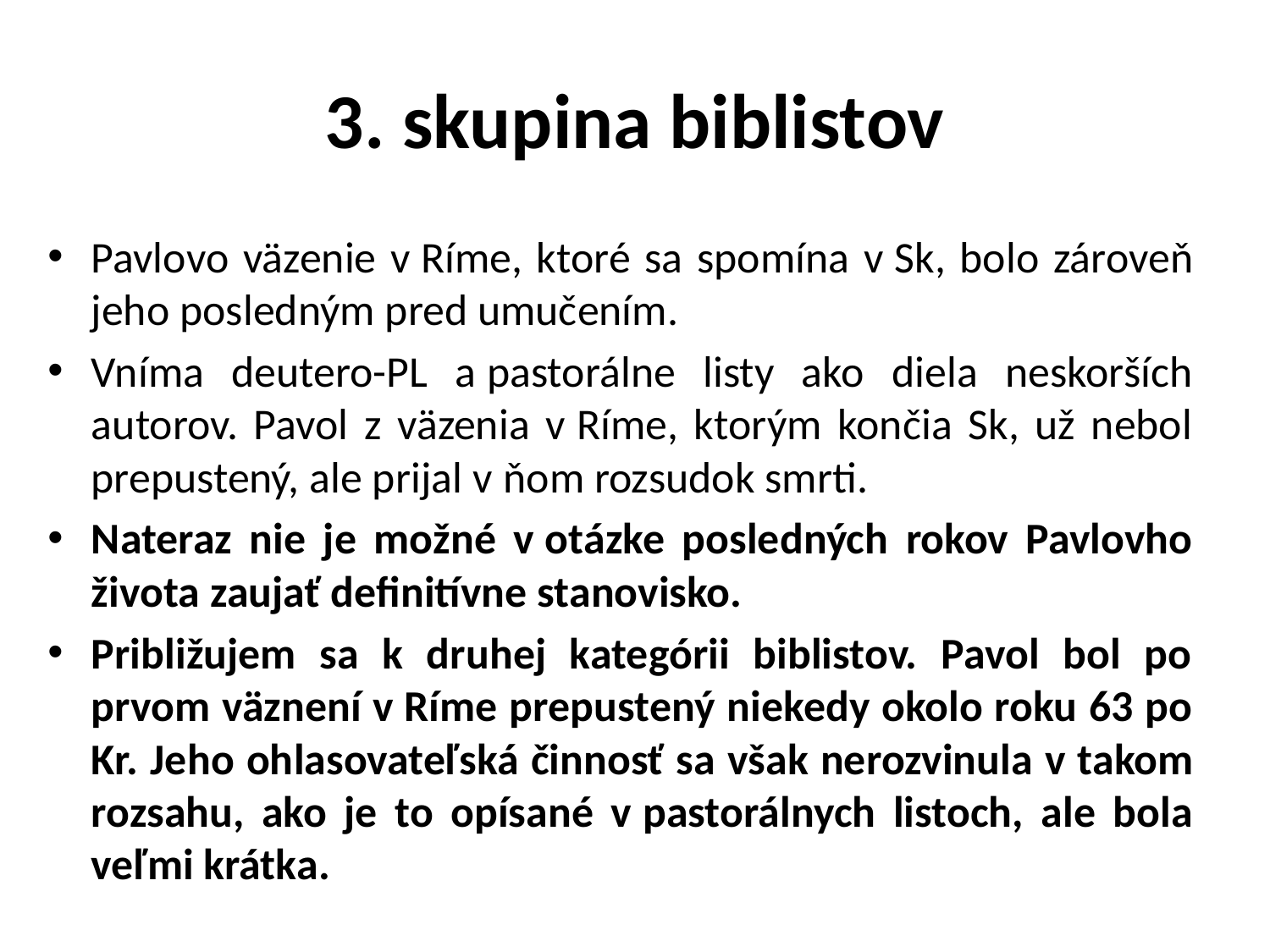

# 3. skupina biblistov
Pavlovo väzenie v Ríme, ktoré sa spomína v Sk, bolo zároveň jeho posledným pred umučením.
Vníma deutero-PL a pastorálne listy ako diela neskorších autorov. Pavol z väzenia v Ríme, ktorým končia Sk, už nebol prepustený, ale prijal v ňom rozsudok smrti.
Nateraz nie je možné v otázke posledných rokov Pavlovho života zaujať definitívne stanovisko.
Približujem sa k druhej kategórii biblistov. Pavol bol po prvom väznení v Ríme prepustený niekedy okolo roku 63 po Kr. Jeho ohlasovateľská činnosť sa však nerozvinula v takom rozsahu, ako je to opísané v pastorálnych listoch, ale bola veľmi krátka.